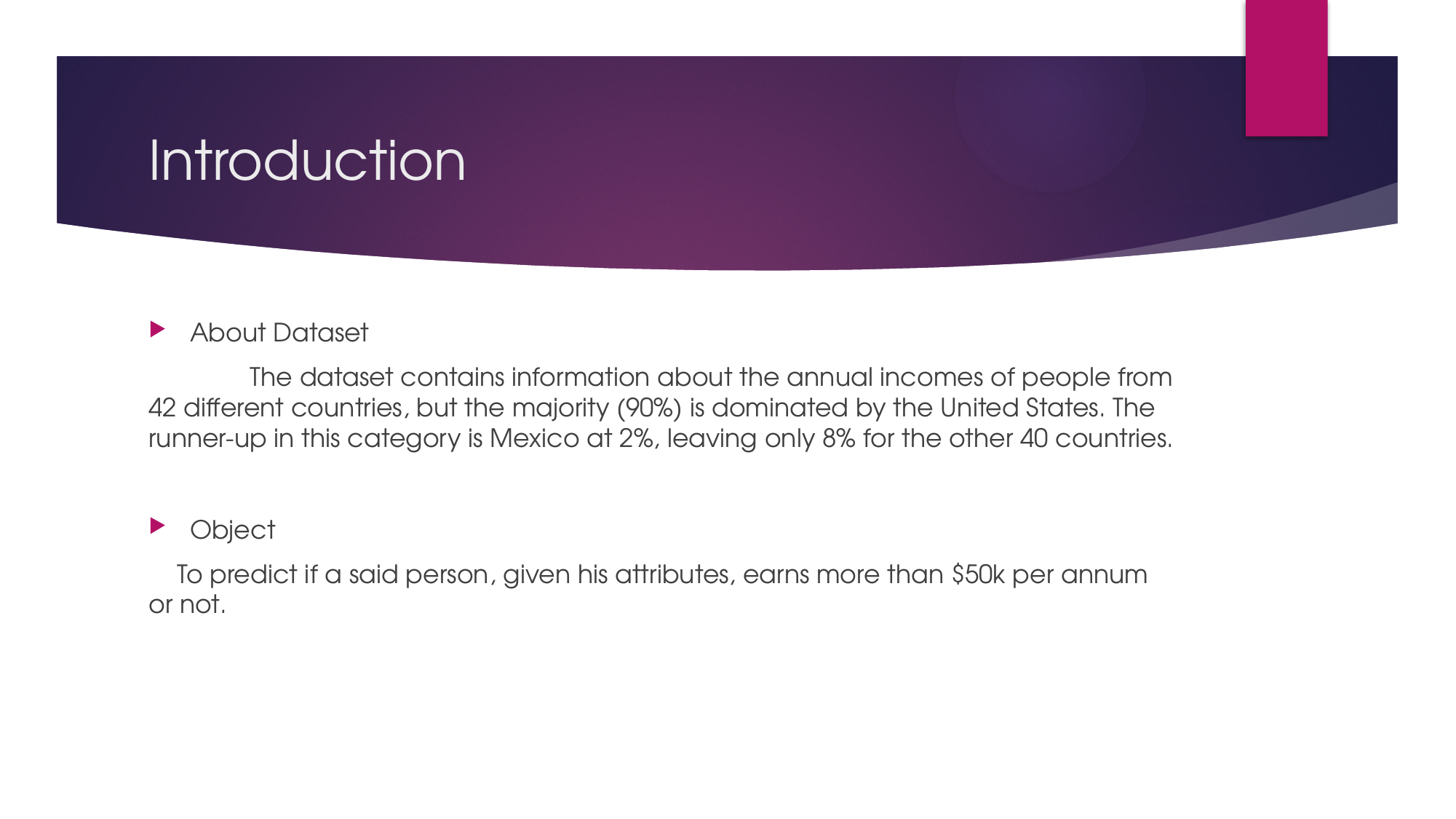

# Introduction
About Dataset
	The dataset contains information about the annual incomes of people from 42 different countries, but the majority (90%) is dominated by the United States. The runner-up in this category is Mexico at 2%, leaving only 8% for the other 40 countries.

Object
    To predict if a said person, given his attributes, earns more than $50k per annum or not.